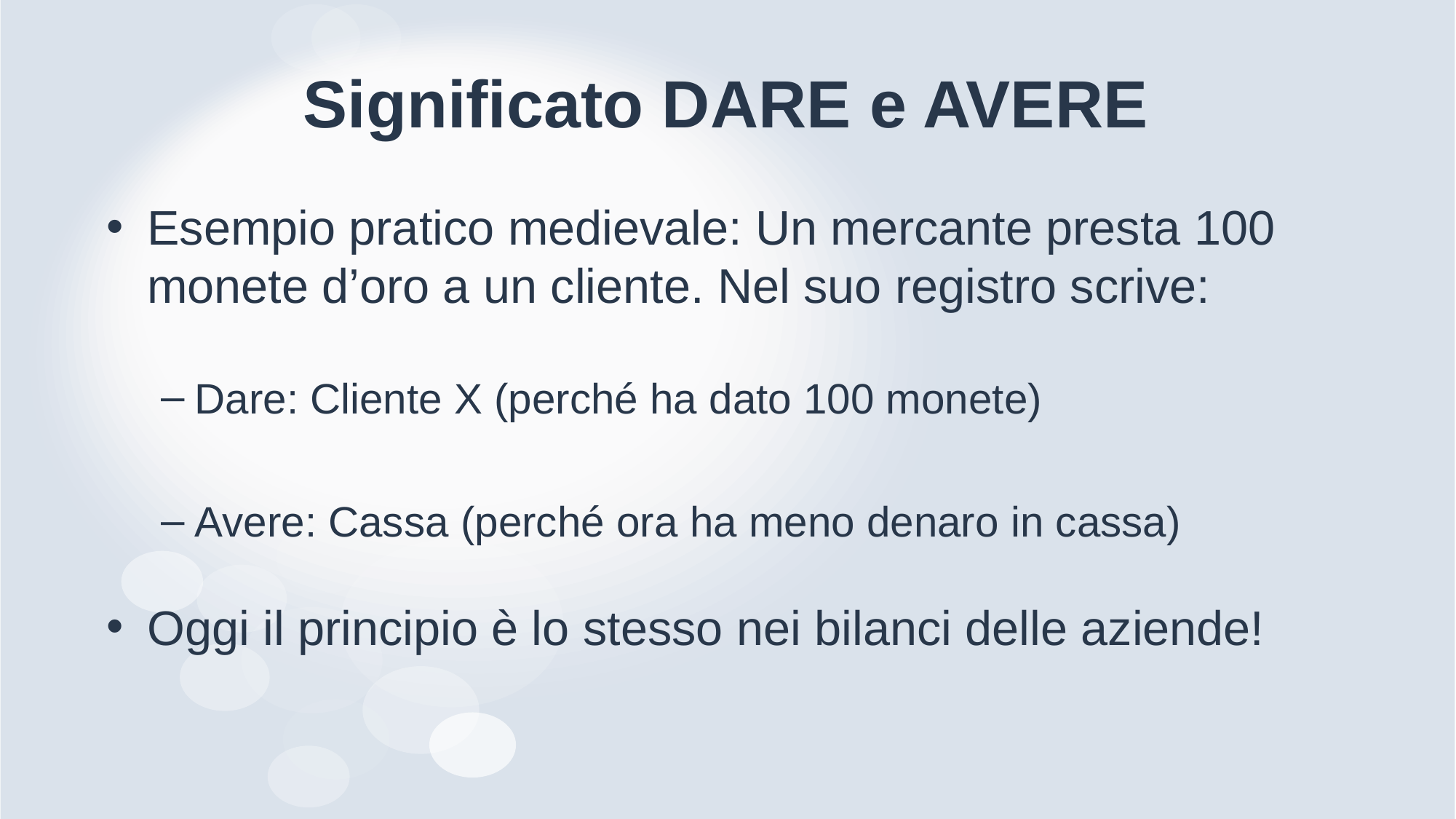

# Significato DARE e AVERE
Esempio pratico medievale: Un mercante presta 100 monete d’oro a un cliente. Nel suo registro scrive:

Dare: Cliente X (perché ha dato 100 monete)

Avere: Cassa (perché ora ha meno denaro in cassa)

Oggi il principio è lo stesso nei bilanci delle aziende!